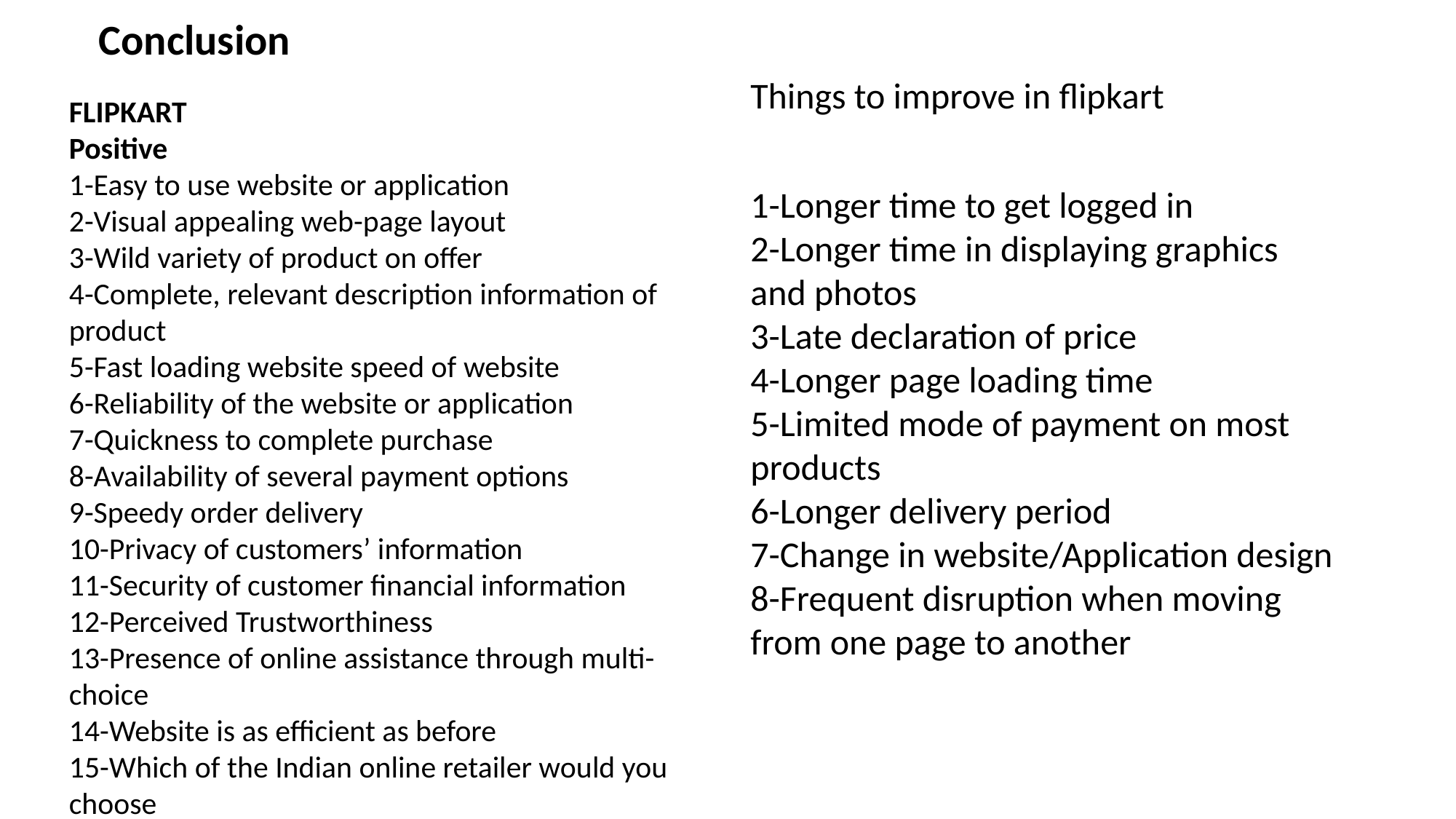

Conclusion

Things to improve in flipkart

1-Longer time to get logged in
2-Longer time in displaying graphics and photos
3-Late declaration of price
4-Longer page loading time
5-Limited mode of payment on most products
6-Longer delivery period
7-Change in website/Application design
8-Frequent disruption when moving from one page to another

FLIPKART
Positive
1-Easy to use website or application
2-Visual appealing web-page layout
3-Wild variety of product on offer
4-Complete, relevant description information of product
5-Fast loading website speed of website
6-Reliability of the website or application
7-Quickness to complete purchase
8-Availability of several payment options
9-Speedy order delivery
10-Privacy of customers’ information
11-Security of customer financial information
12-Perceived Trustworthiness
13-Presence of online assistance through multi-choice
14-Website is as efficient as before
15-Which of the Indian online retailer would you choose